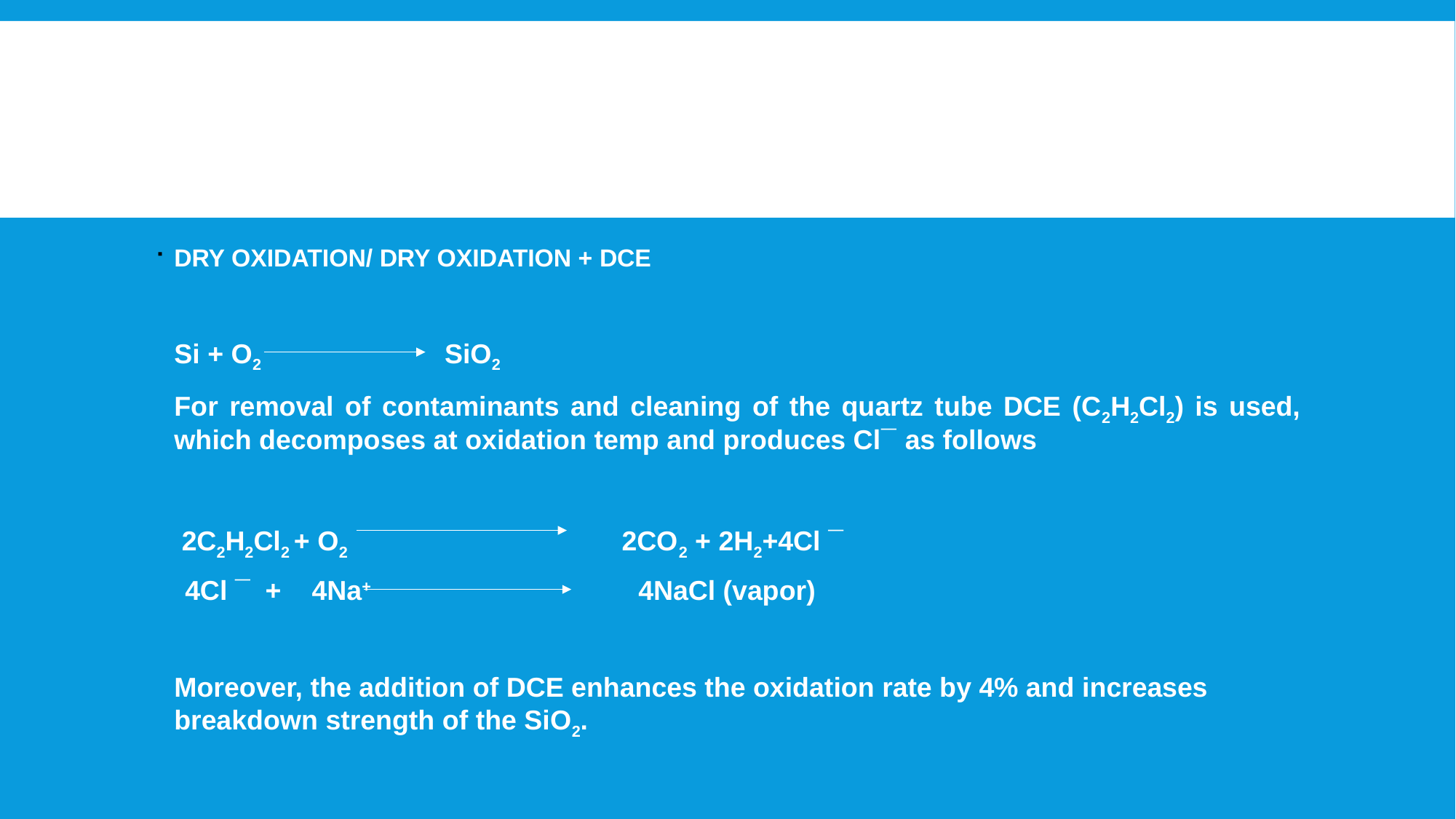

#
DRY OXIDATION/ DRY OXIDATION + DCE

	Si + O2                                          SiO2
	For removal of contaminants and cleaning of the quartz tube DCE (C2H2Cl2) is used, which decomposes at oxidation temp and produces Cl¯  as follows

	 2C2H2Cl2 + O2                                    2CO2 + 2H2+4Cl ¯
    4Cl ¯  +    4Na+                                   4NaCl (vapor)

	Moreover, the addition of DCE enhances the oxidation rate by 4% and increases breakdown strength of the SiO2.